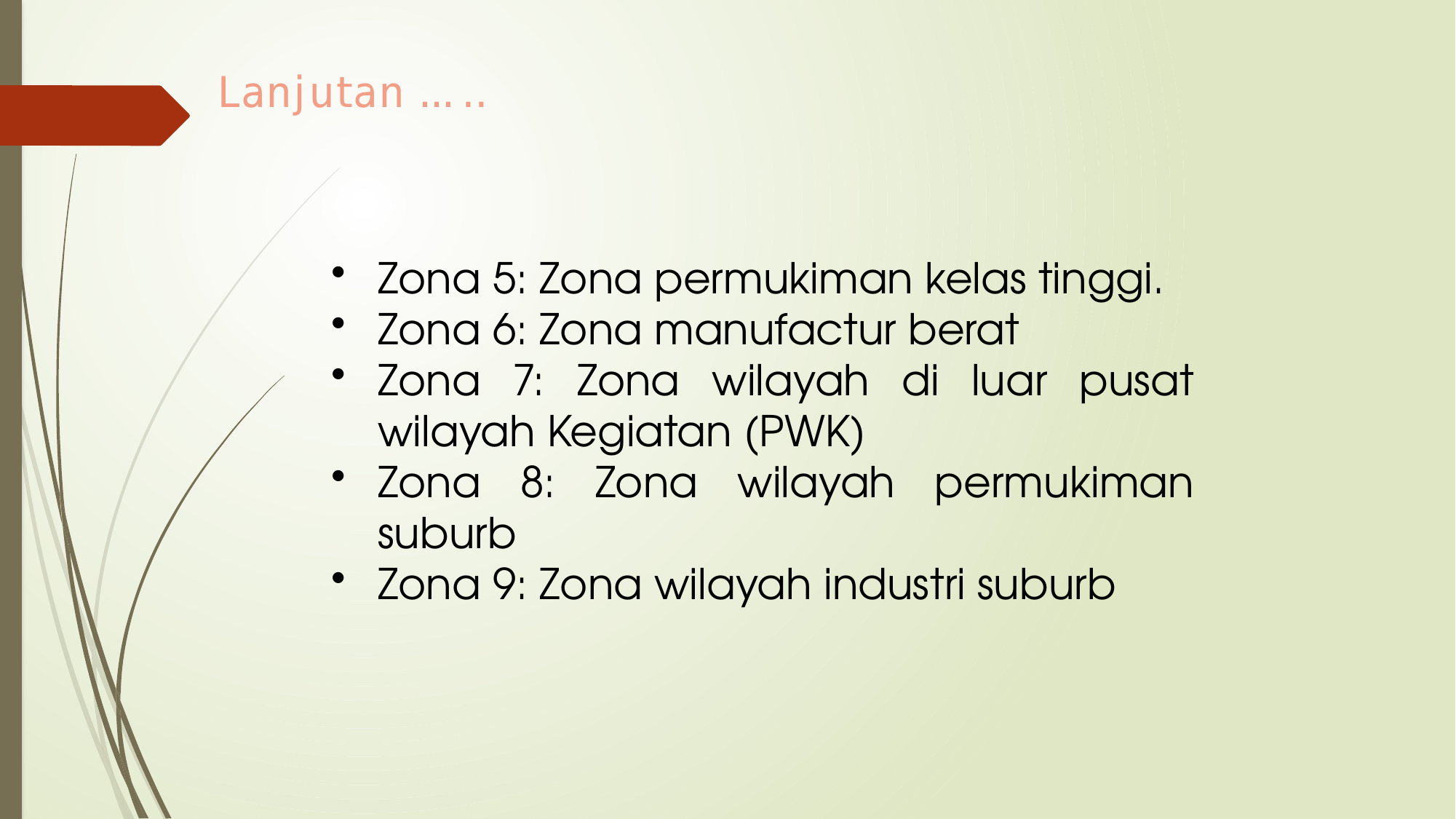

Lanjutan …..

Zona 5: Zona permukiman kelas tinggi.
Zona 6: Zona manufactur berat
Zona 7: Zona wilayah di luar pusat wilayah Kegiatan (PWK)
Zona 8: Zona wilayah permukiman suburb
Zona 9: Zona wilayah industri suburb